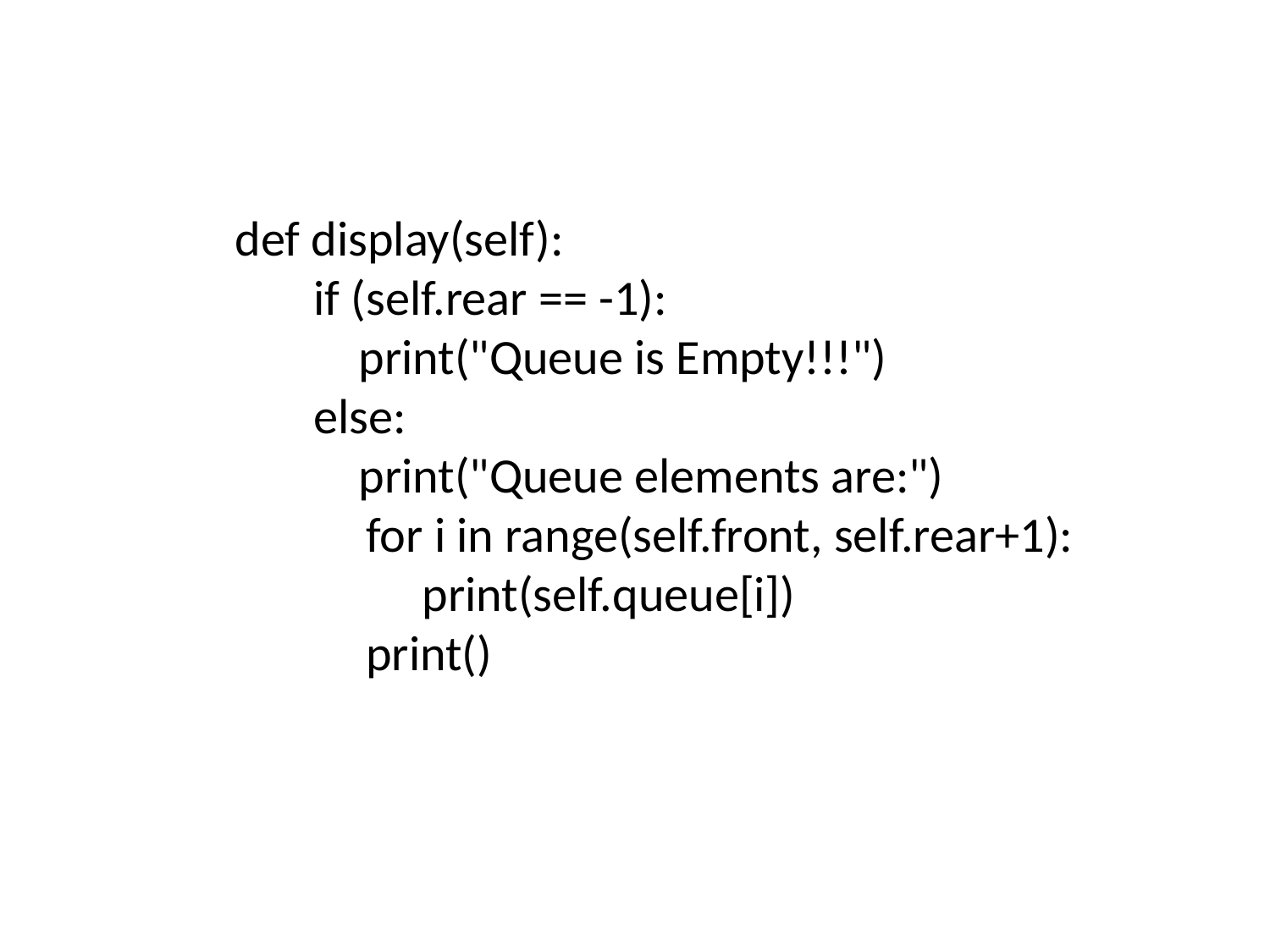

def display(self):
        if (self.rear == -1):
            print("Queue is Empty!!!")
        else:
            print("Queue elements are:")
       for i in range(self.front, self.rear+1):
            print(self.queue[i])
       print()